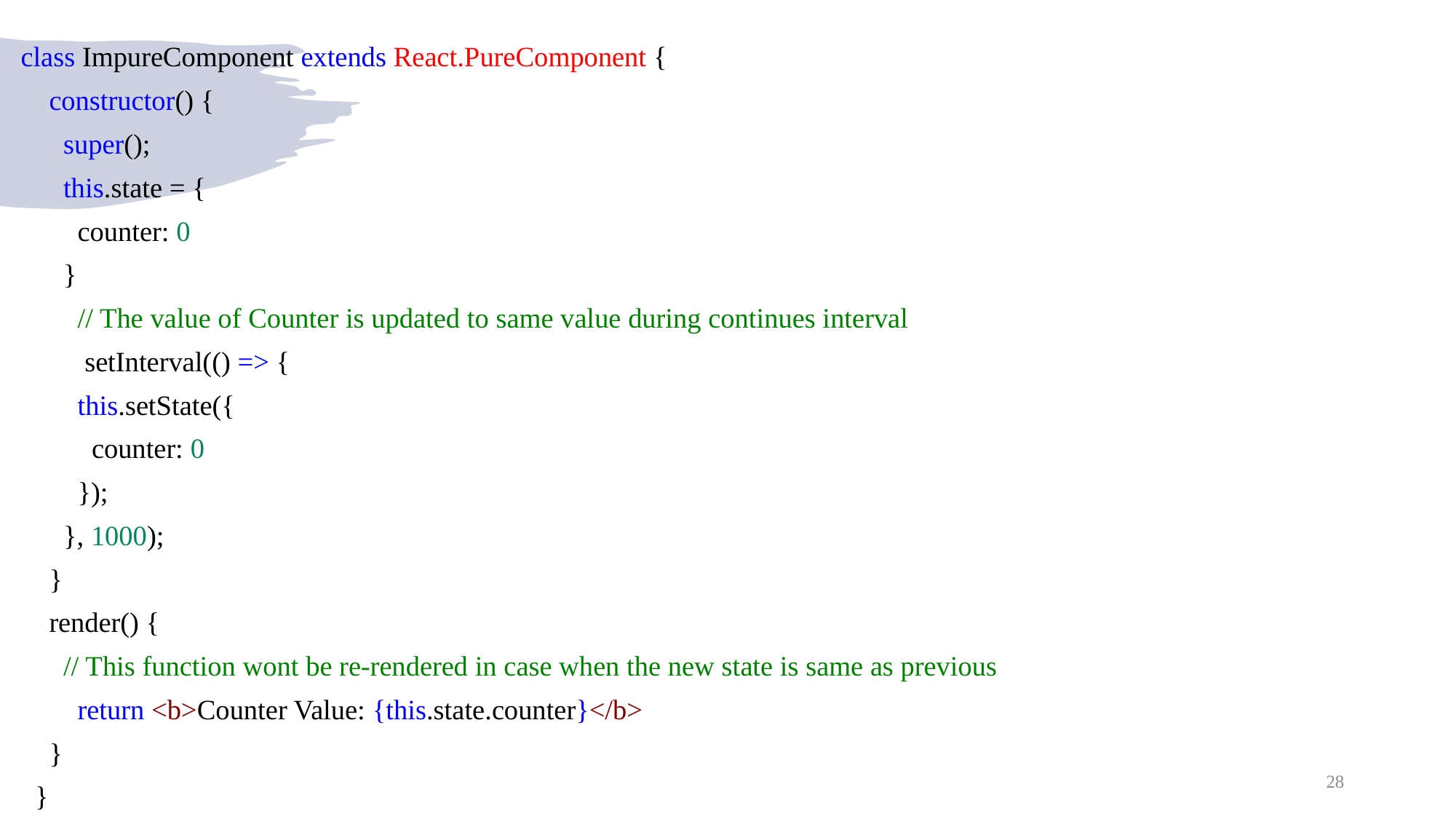

class ImpureComponent extends React.PureComponent {
    constructor() {
      super();
      this.state = {
        counter: 0
      }
        // The value of Counter is updated to same value during continues interval
         setInterval(() => {
        this.setState({
          counter: 0
        });
      }, 1000);
    }
    render() {
      // This function wont be re-rendered in case when the new state is same as previous
        return <b>Counter Value: {this.state.counter}</b>
    }
  }
28